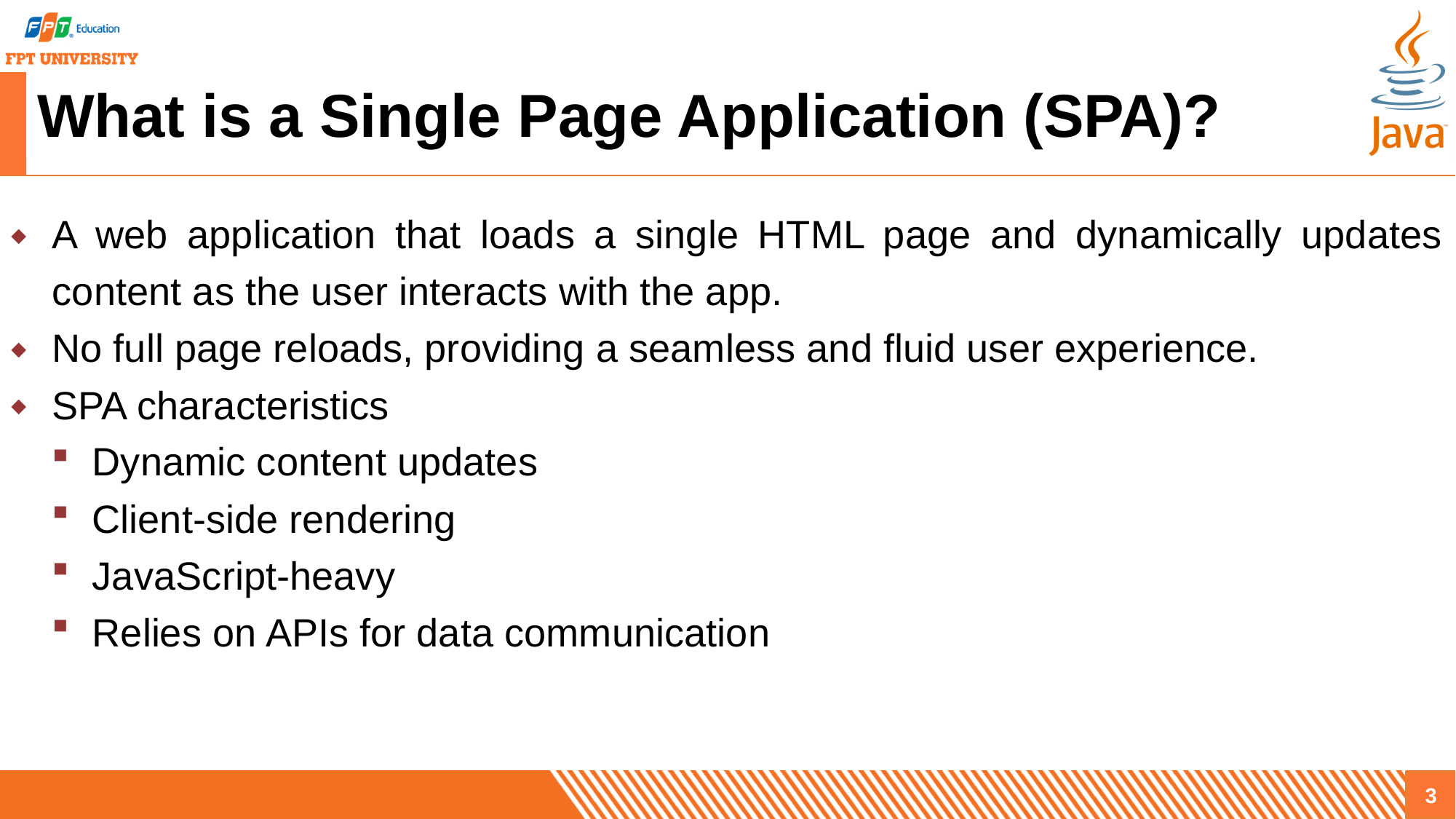

# What is a Single Page Application (SPA)?
A web application that loads a single HTML page and dynamically updates content as the user interacts with the app.
No full page reloads, providing a seamless and fluid user experience.
SPA characteristics
Dynamic content updates
Client-side rendering
JavaScript-heavy
Relies on APIs for data communication
3